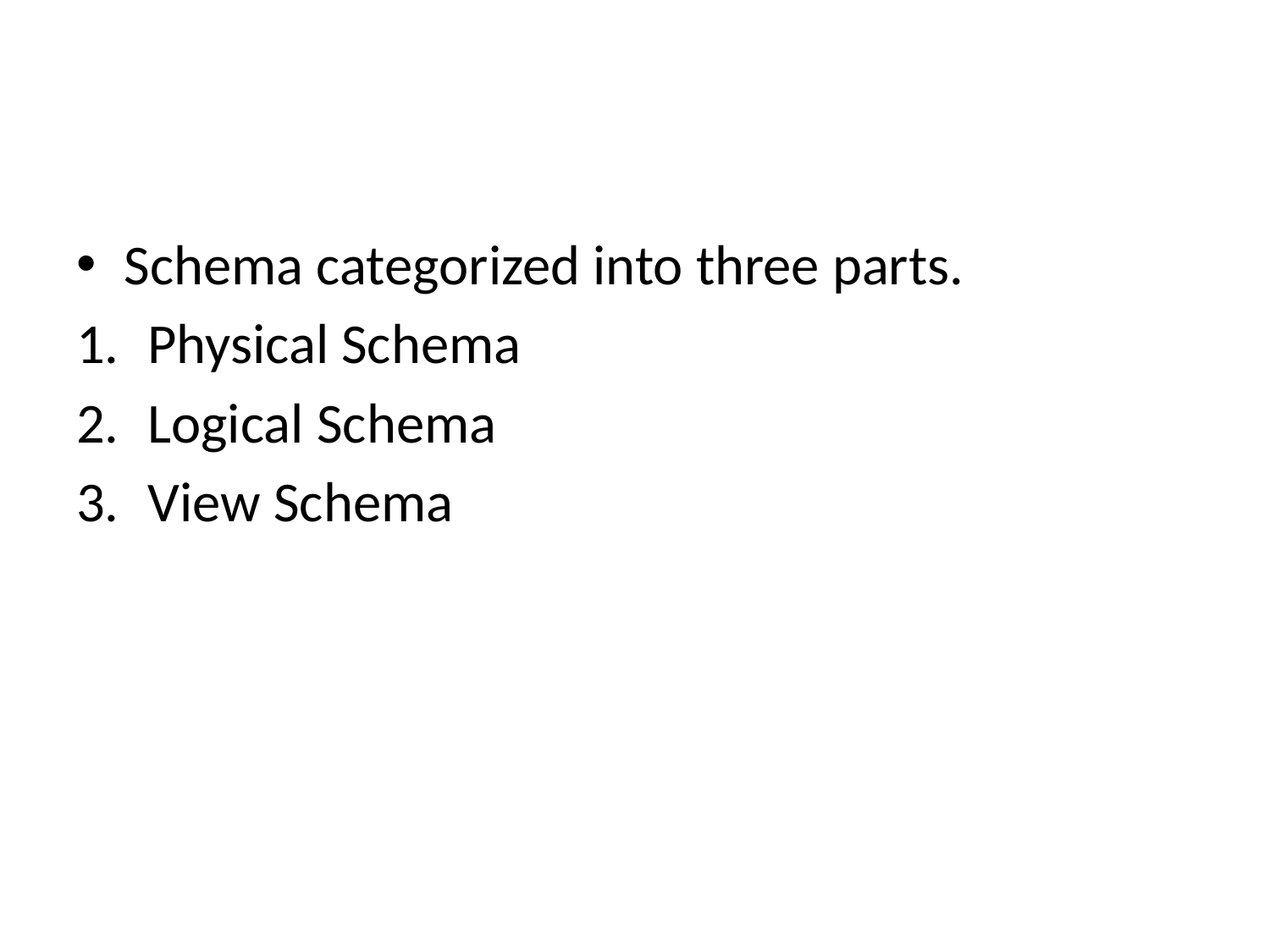

#
Schema categorized into three parts.
Physical Schema
Logical Schema
View Schema